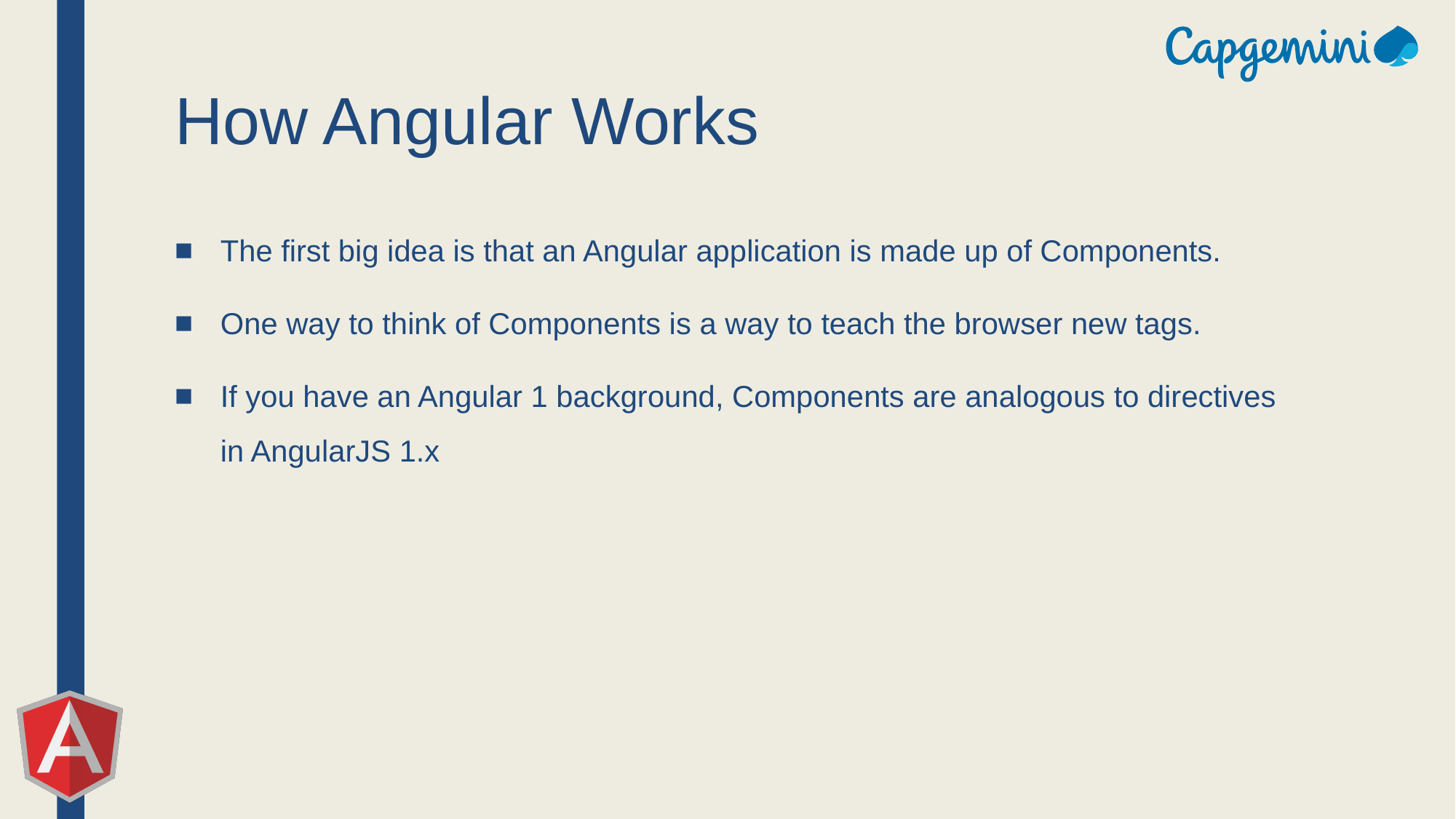

# How Angular Works
The first big idea is that an Angular application is made up of Components.
One way to think of Components is a way to teach the browser new tags.
If you have an Angular 1 background, Components are analogous to directives in AngularJS 1.x